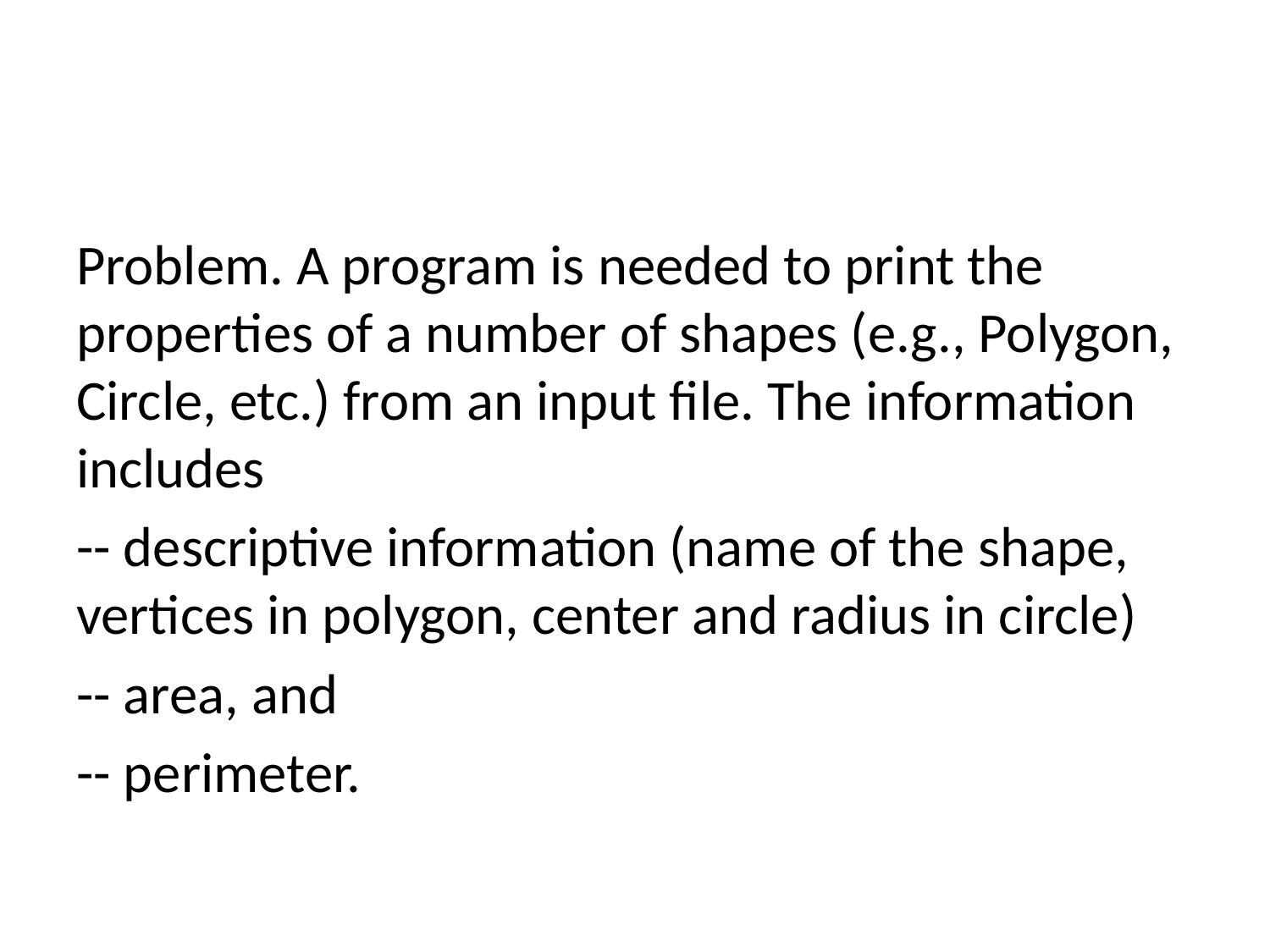

#
Problem. A program is needed to print the properties of a number of shapes (e.g., Polygon, Circle, etc.) from an input file. The information includes
-- descriptive information (name of the shape, vertices in polygon, center and radius in circle)
-- area, and
-- perimeter.